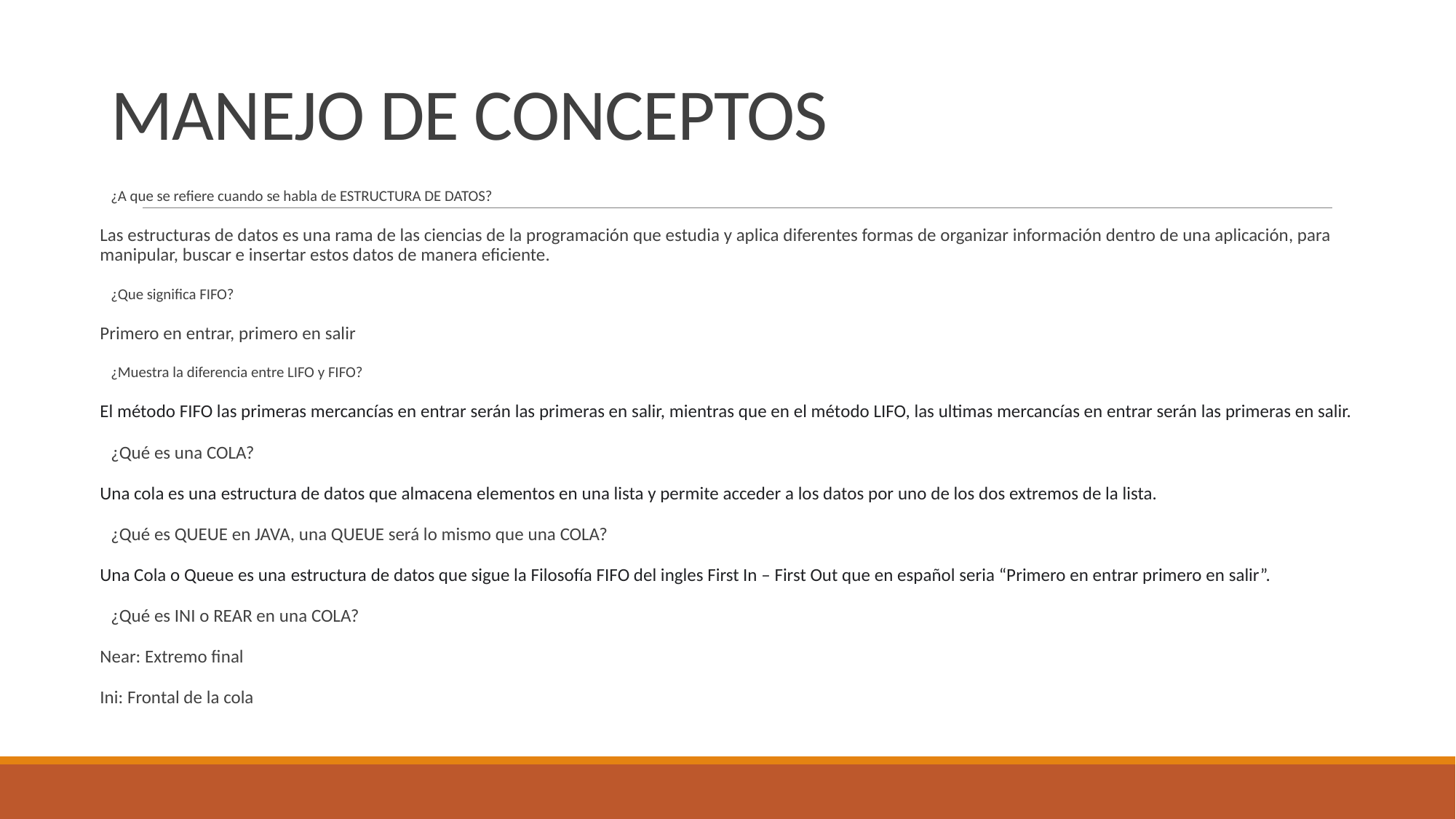

# MANEJO DE CONCEPTOS
¿A que se refiere cuando se habla de ESTRUCTURA DE DATOS?
Las estructuras de datos es una rama de las ciencias de la programación que estudia y aplica diferentes formas de organizar información dentro de una aplicación, para manipular, buscar e insertar estos datos de manera eficiente.
¿Que significa FIFO?
Primero en entrar, primero en salir
¿Muestra la diferencia entre LIFO y FIFO?
El método FIFO las primeras mercancías en entrar serán las primeras en salir, mientras que en el método LIFO, las ultimas mercancías en entrar serán las primeras en salir.
¿Qué es una COLA?
Una cola es una estructura de datos que almacena elementos en una lista y permite acceder a los datos por uno de los dos extremos de la lista.
¿Qué es QUEUE en JAVA, una QUEUE será lo mismo que una COLA?
Una Cola o Queue es una estructura de datos que sigue la Filosofía FIFO del ingles First In – First Out que en español seria “Primero en entrar primero en salir”.
¿Qué es INI o REAR en una COLA?
Near: Extremo final
Ini: Frontal de la cola